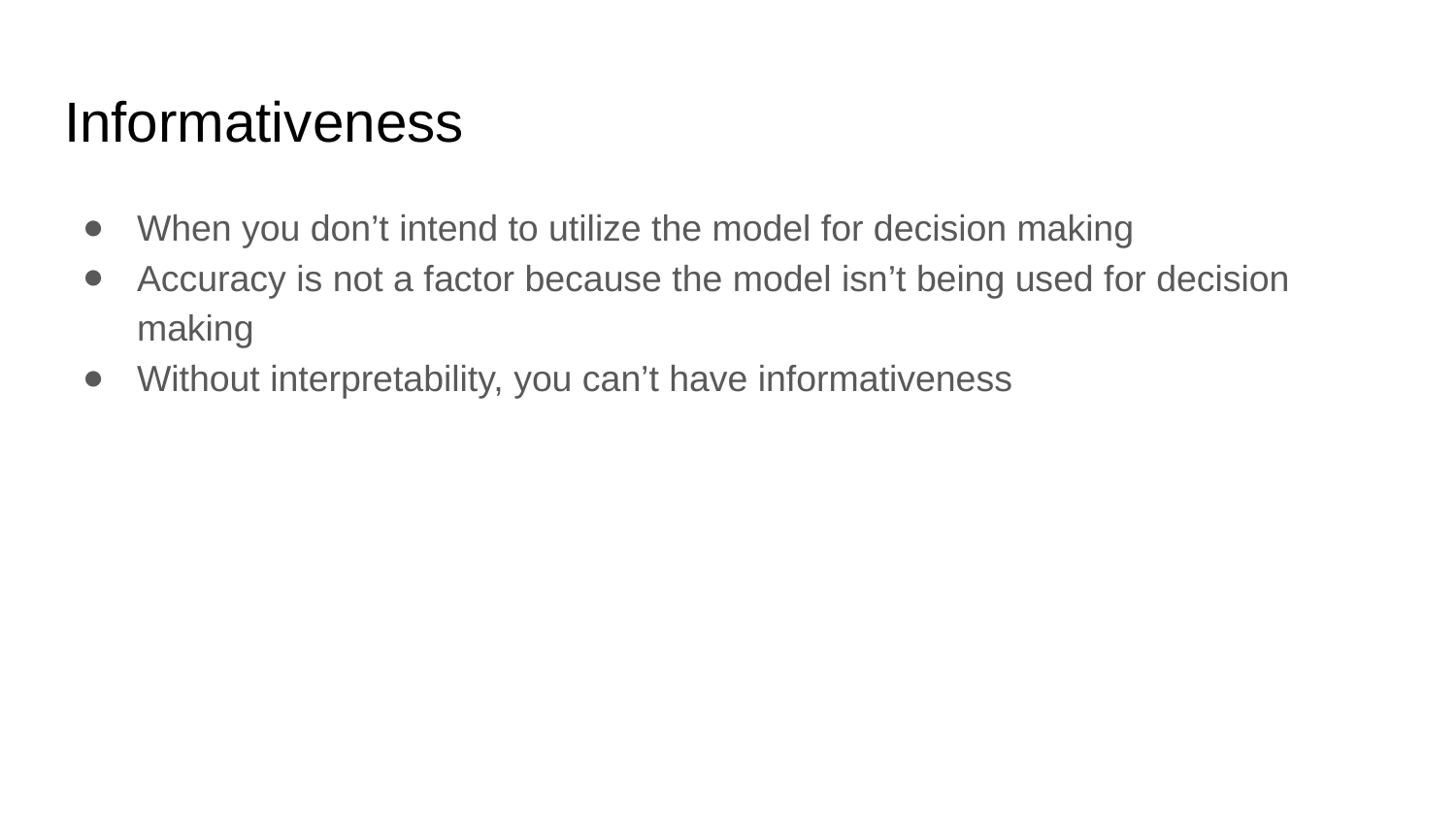

# Informativeness
When you don’t intend to utilize the model for decision making
Accuracy is not a factor because the model isn’t being used for decision making
Without interpretability, you can’t have informativeness